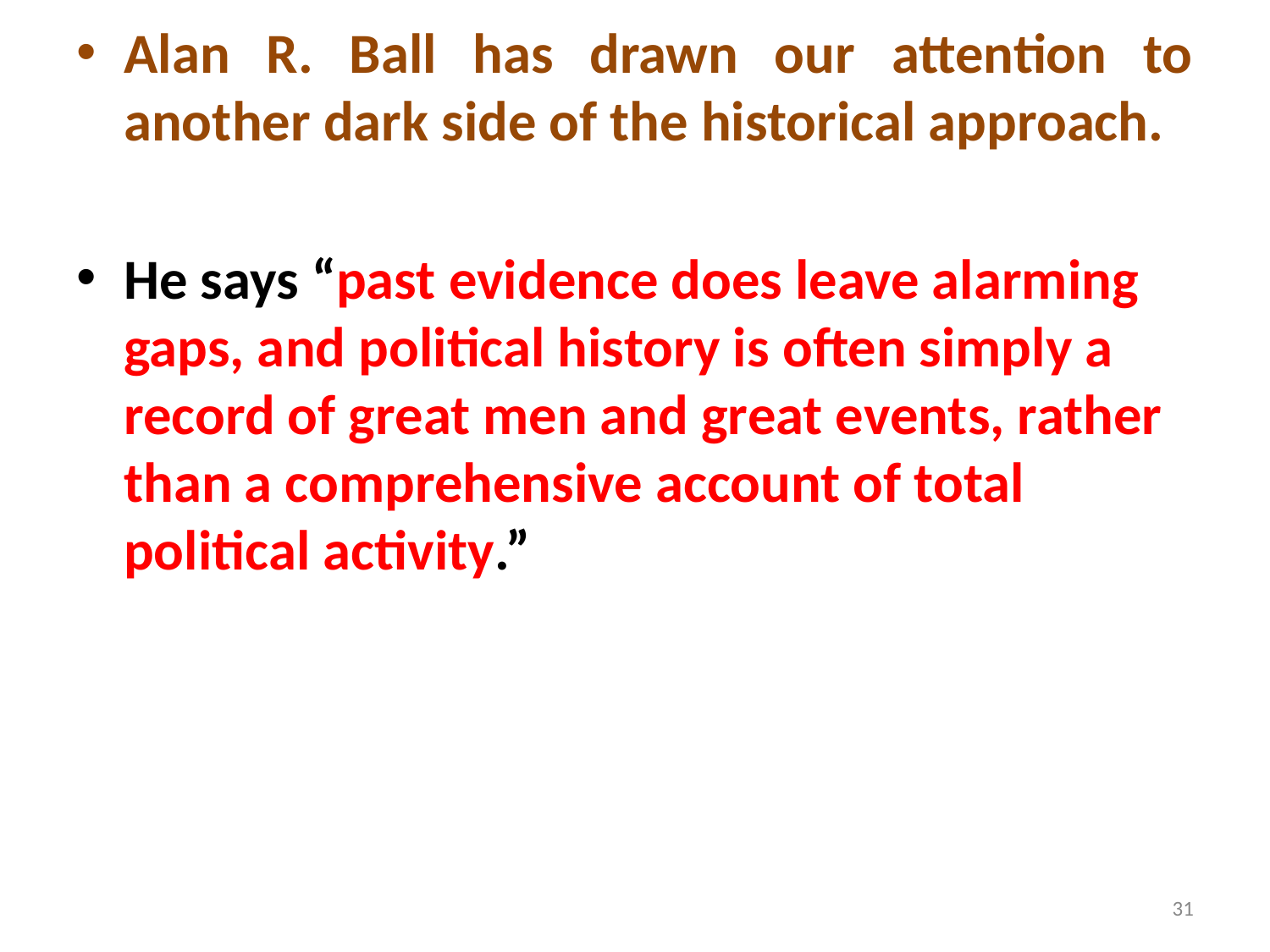

Alan R. Ball has drawn our attention to another dark side of the historical approach.

He says “past evidence does leave alarming gaps, and political history is often simply a record of great men and great events, rather than a comprehensive account of total political activity.”

#

31